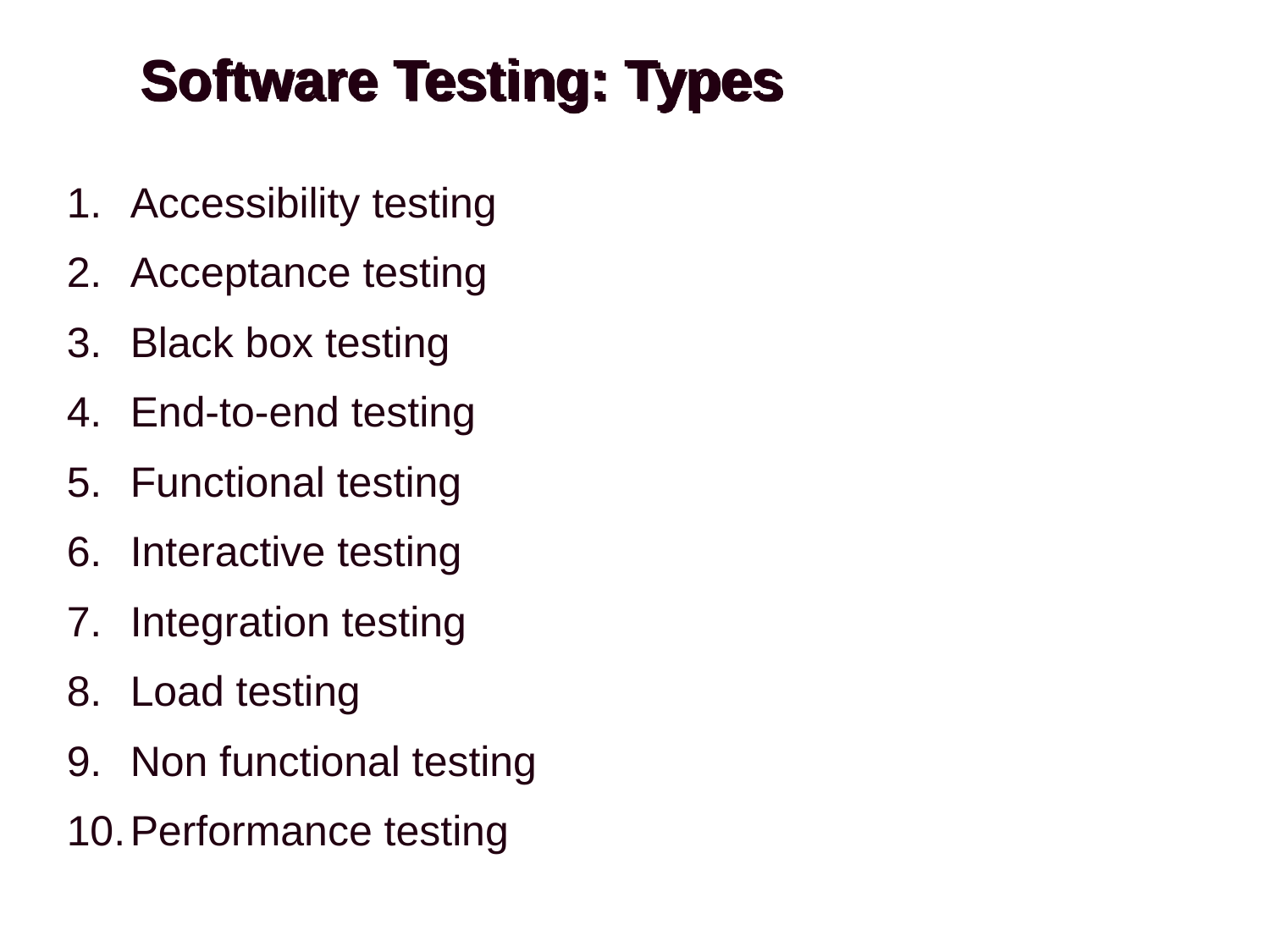

# Software Testing: Types
Accessibility testing
Acceptance testing
Black box testing
End-to-end testing
Functional testing
Interactive testing
Integration testing
Load testing
Non functional testing
Performance testing